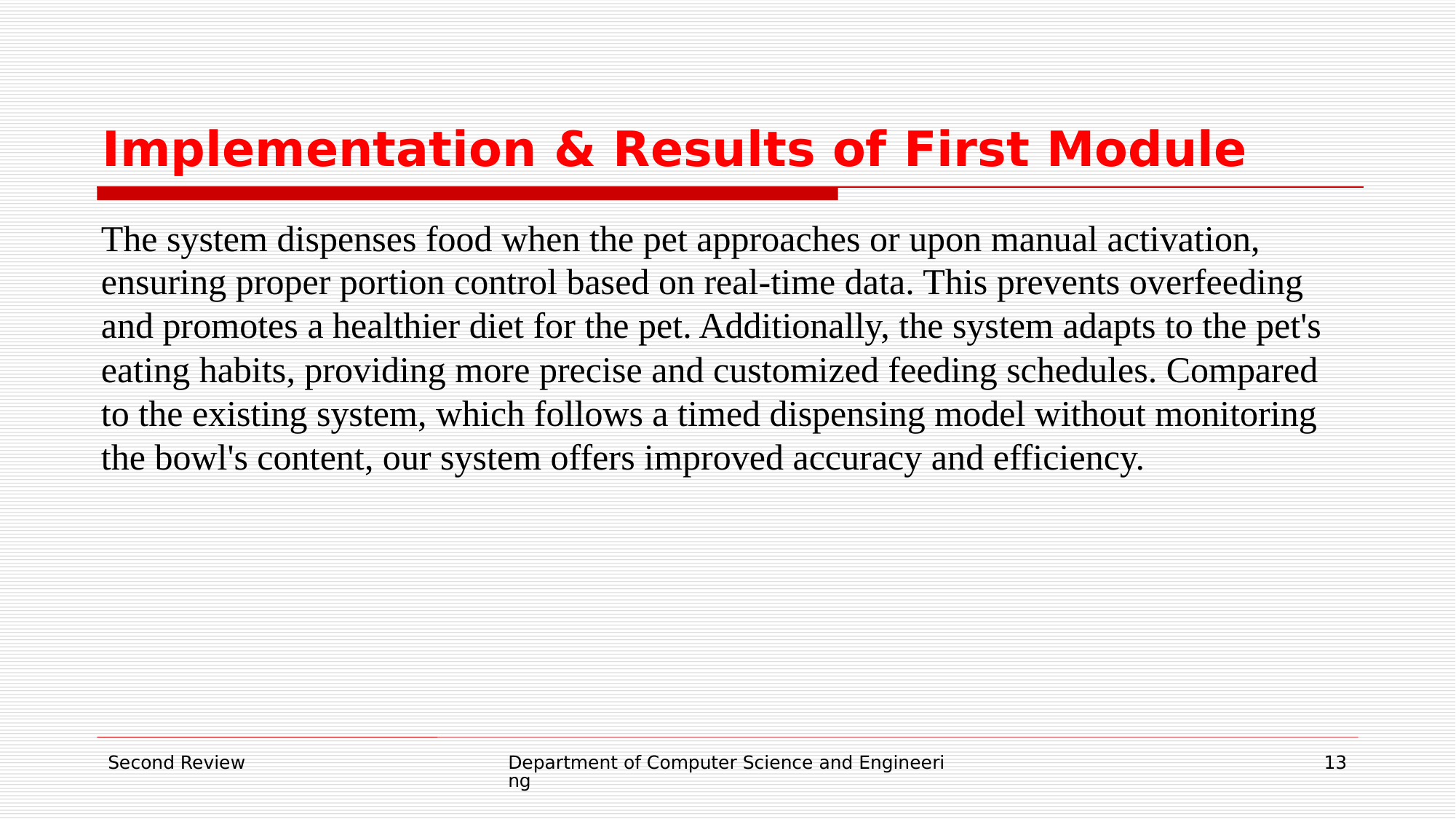

# Implementation & Results of First Module
The system dispenses food when the pet approaches or upon manual activation, ensuring proper portion control based on real-time data. This prevents overfeeding and promotes a healthier diet for the pet. Additionally, the system adapts to the pet's eating habits, providing more precise and customized feeding schedules. Compared to the existing system, which follows a timed dispensing model without monitoring the bowl's content, our system offers improved accuracy and efficiency.

Second Review
Department of Computer Science and Engineering
13